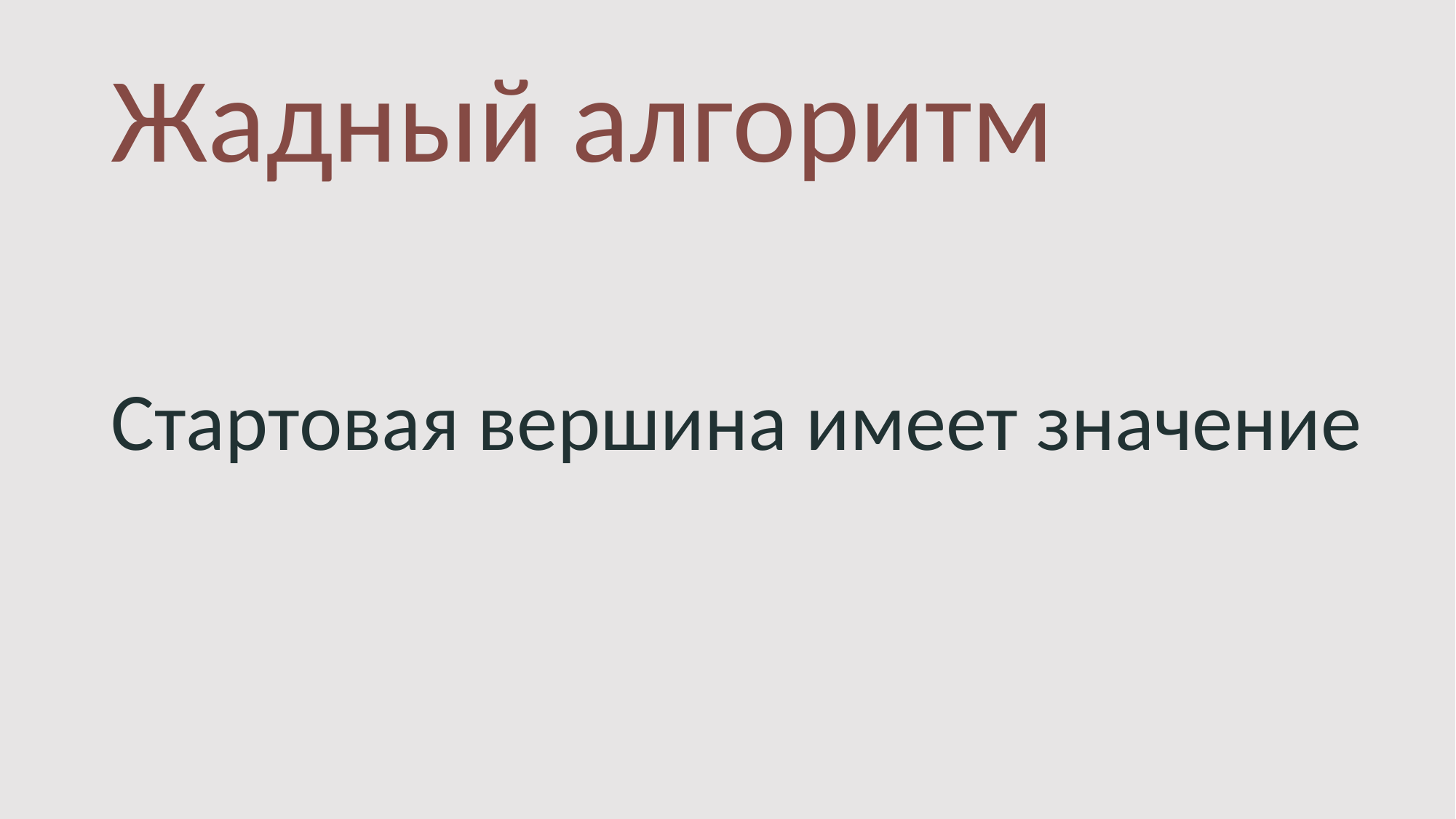

# Жадный алгоритм
Стартовая вершина имеет значение